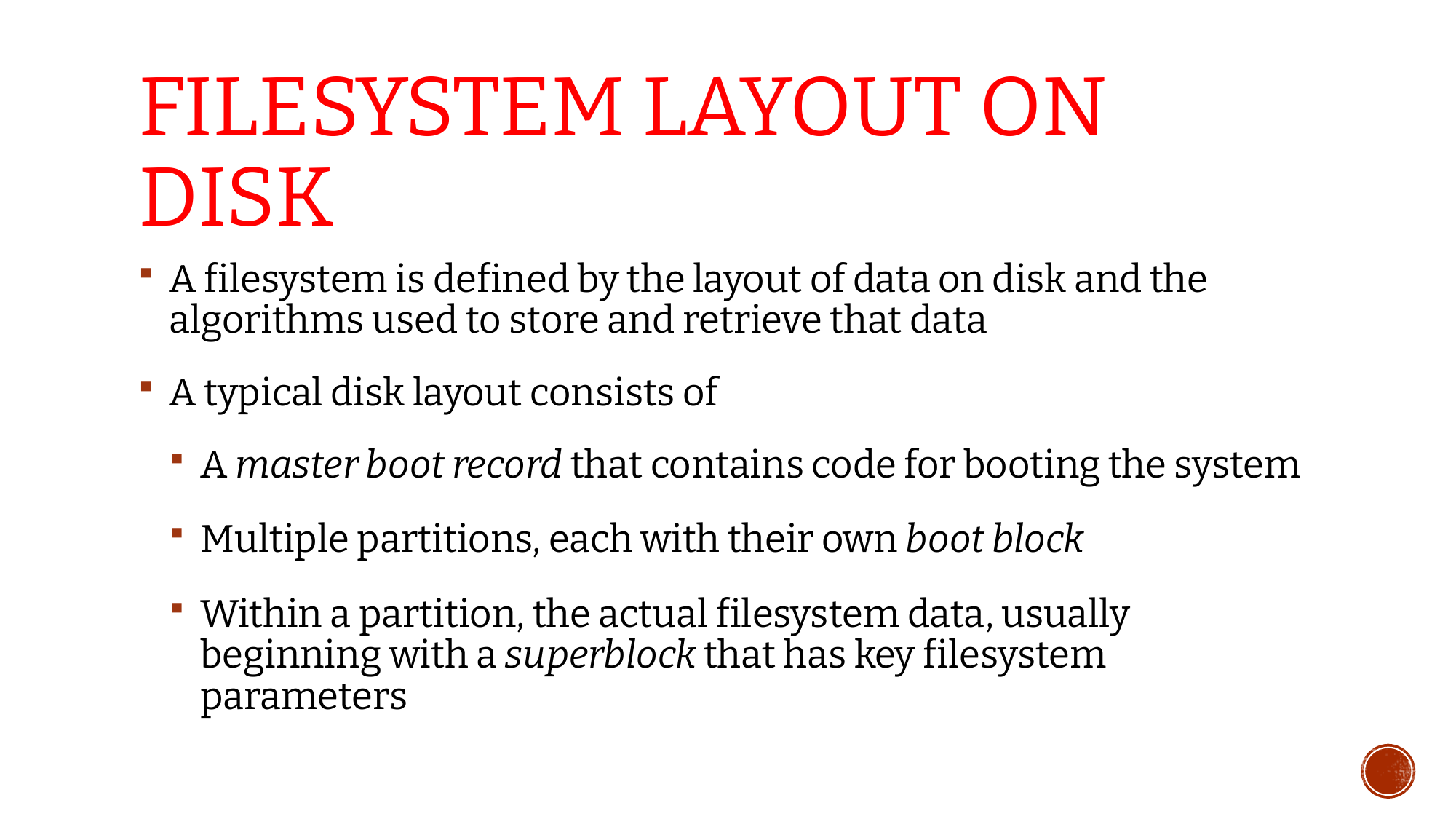

# Filesystem Layout on Disk
A filesystem is defined by the layout of data on disk and the algorithms used to store and retrieve that data
A typical disk layout consists of
A master boot record that contains code for booting the system
Multiple partitions, each with their own boot block
Within a partition, the actual filesystem data, usually beginning with a superblock that has key filesystem parameters